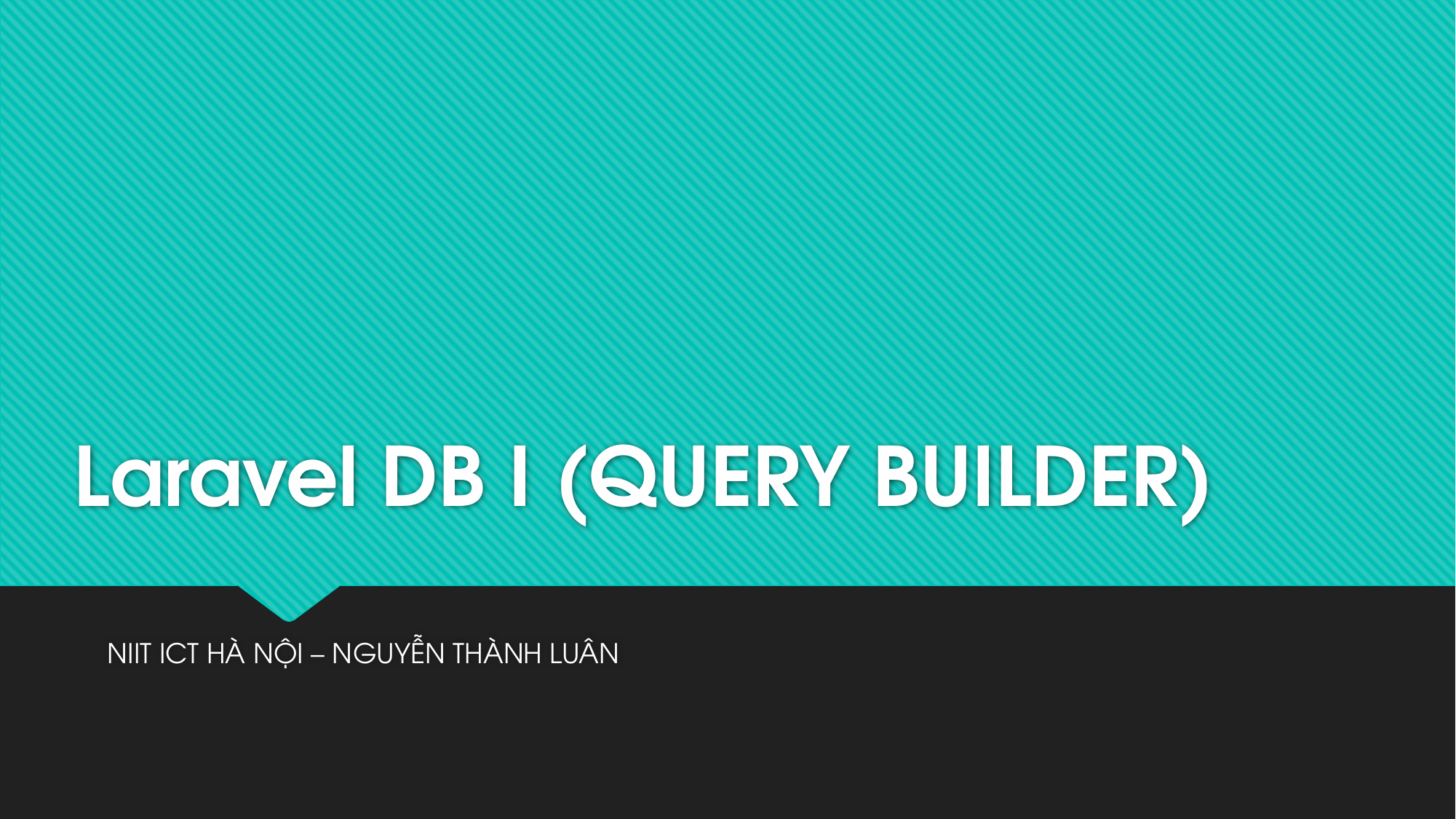

# Laravel DB I (QUERY BUILDER)
NIIT ICT HÀ NỘI – NGUYỄN THÀNH LUÂN